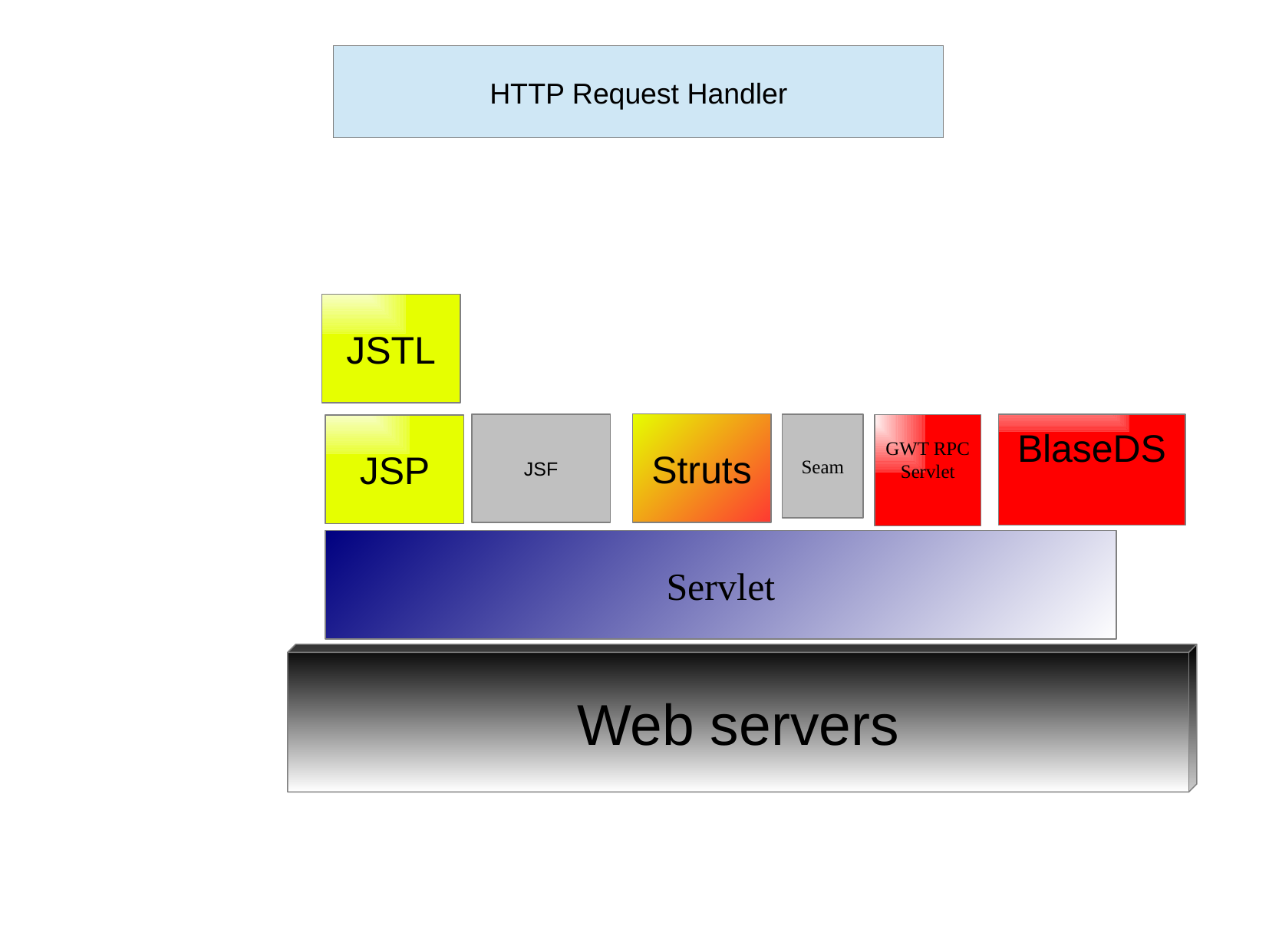

HTTP Request Handler
JSTL
Struts
JSF
Seam
BlaseDS

GWT RPC
Servlet

JSP
Servlet
Web servers